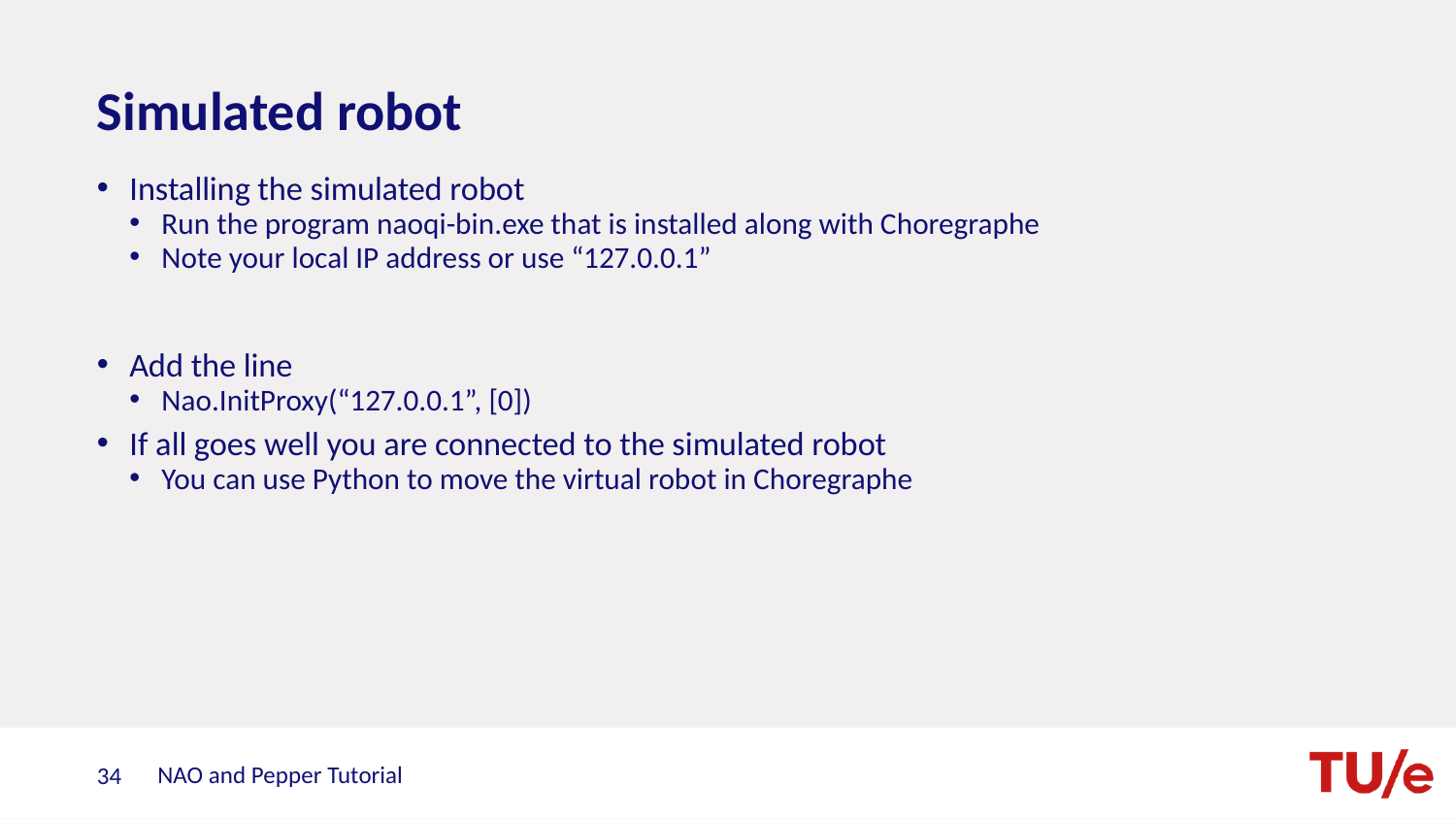

# Simulated robot
Installing the simulated robot
Run the program naoqi-bin.exe that is installed along with Choregraphe
Note your local IP address or use “127.0.0.1”

Add the line
Nao.InitProxy(“127.0.0.1”, [0])
If all goes well you are connected to the simulated robot
You can use Python to move the virtual robot in Choregraphe

NAO and Pepper Tutorial
34